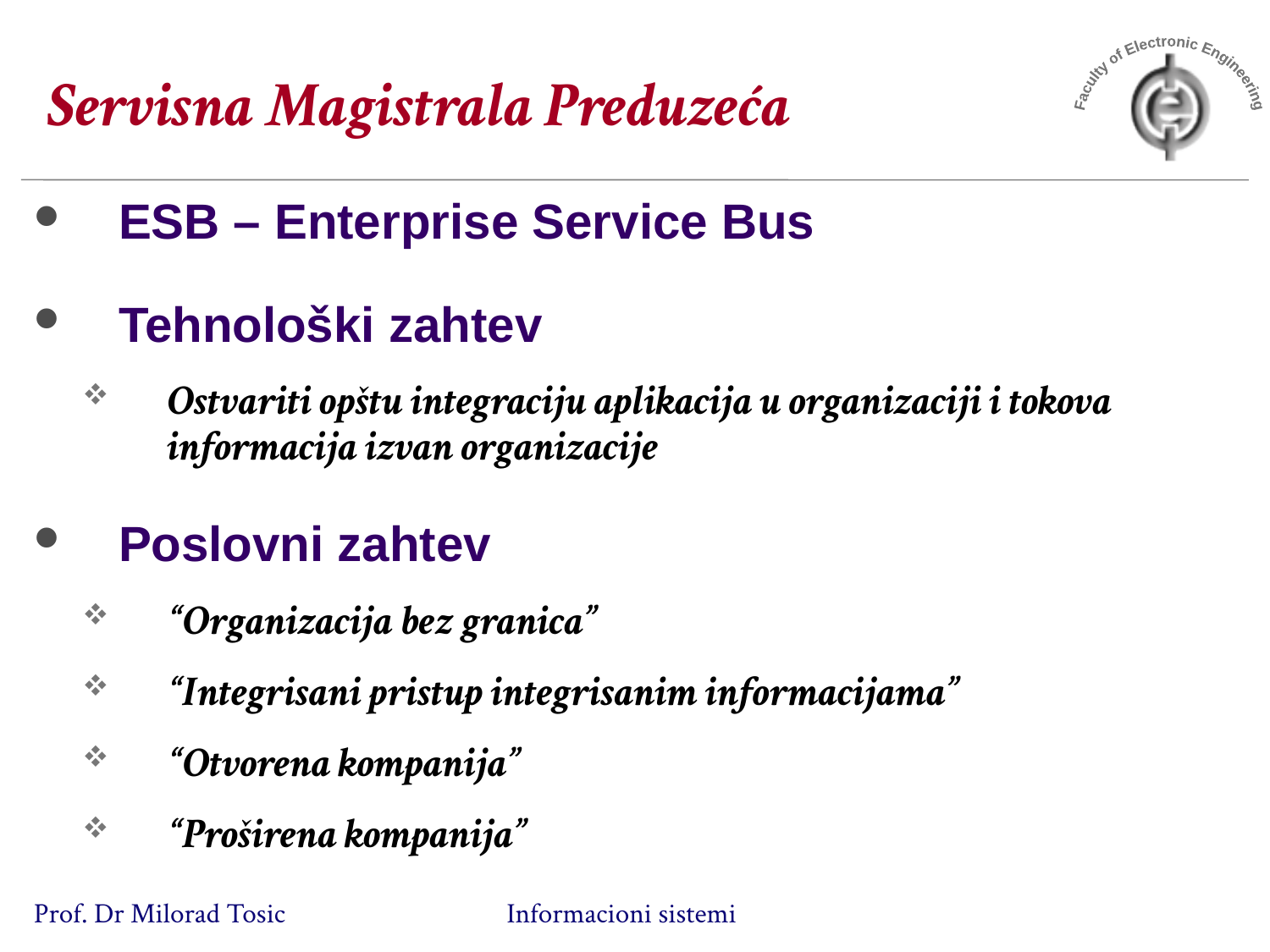

# Servisna Magistrala Preduzeća
ESB – Enterprise Service Bus
Tehnološki zahtev
Ostvariti opštu integraciju aplikacija u organizaciji i tokova informacija izvan organizacije
Poslovni zahtev
“Organizacija bez granica”
“Integrisani pristup integrisanim informacijama”
“Otvorena kompanija”
“Proširena kompanija”
Prof. Dr Milorad Tosic                                   Informacioni sistemi